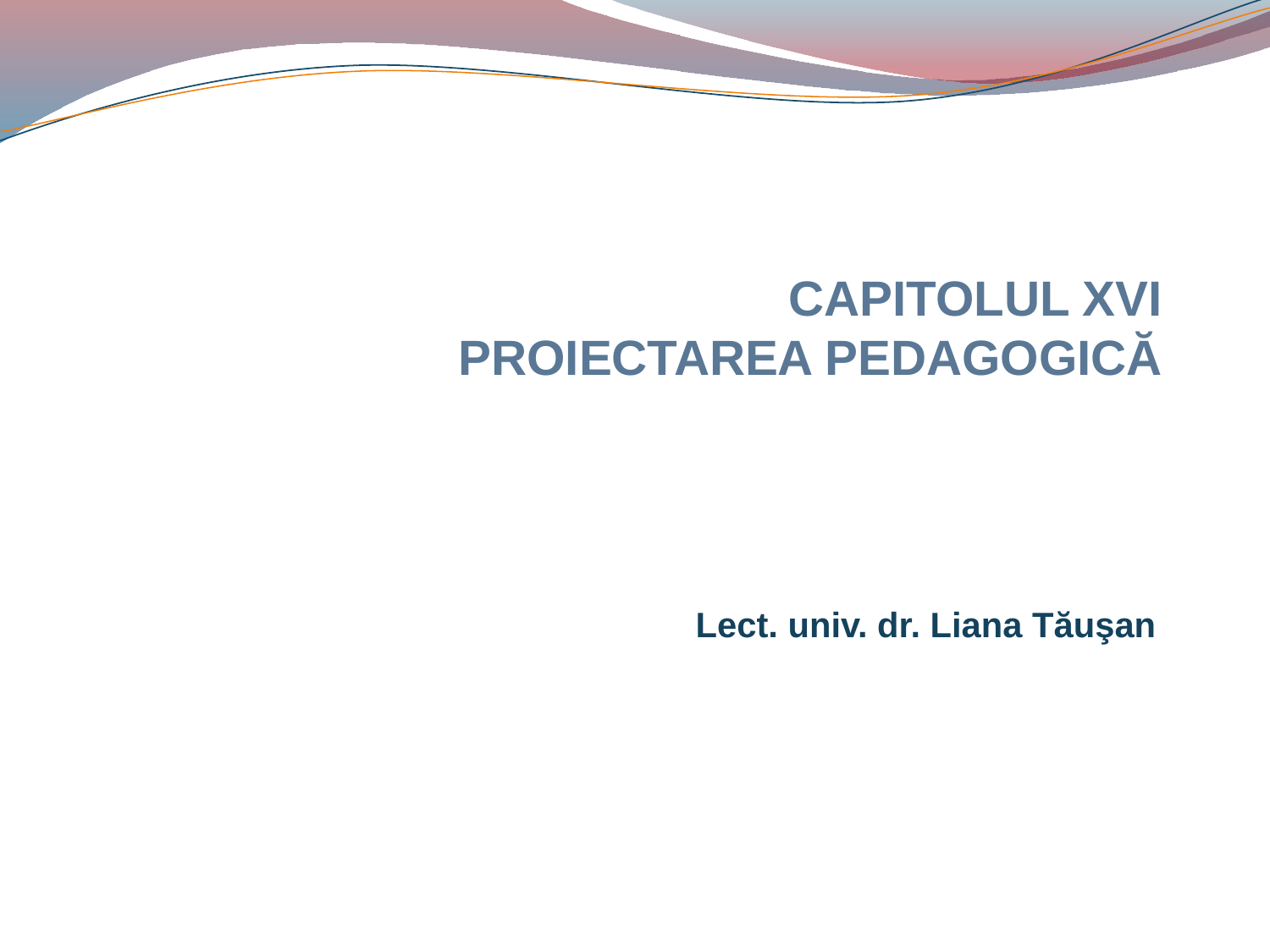

# CAPITOLUL XVI PROIECTAREA PEDAGOGICĂ

Lect. univ. dr. Liana Tăuşan